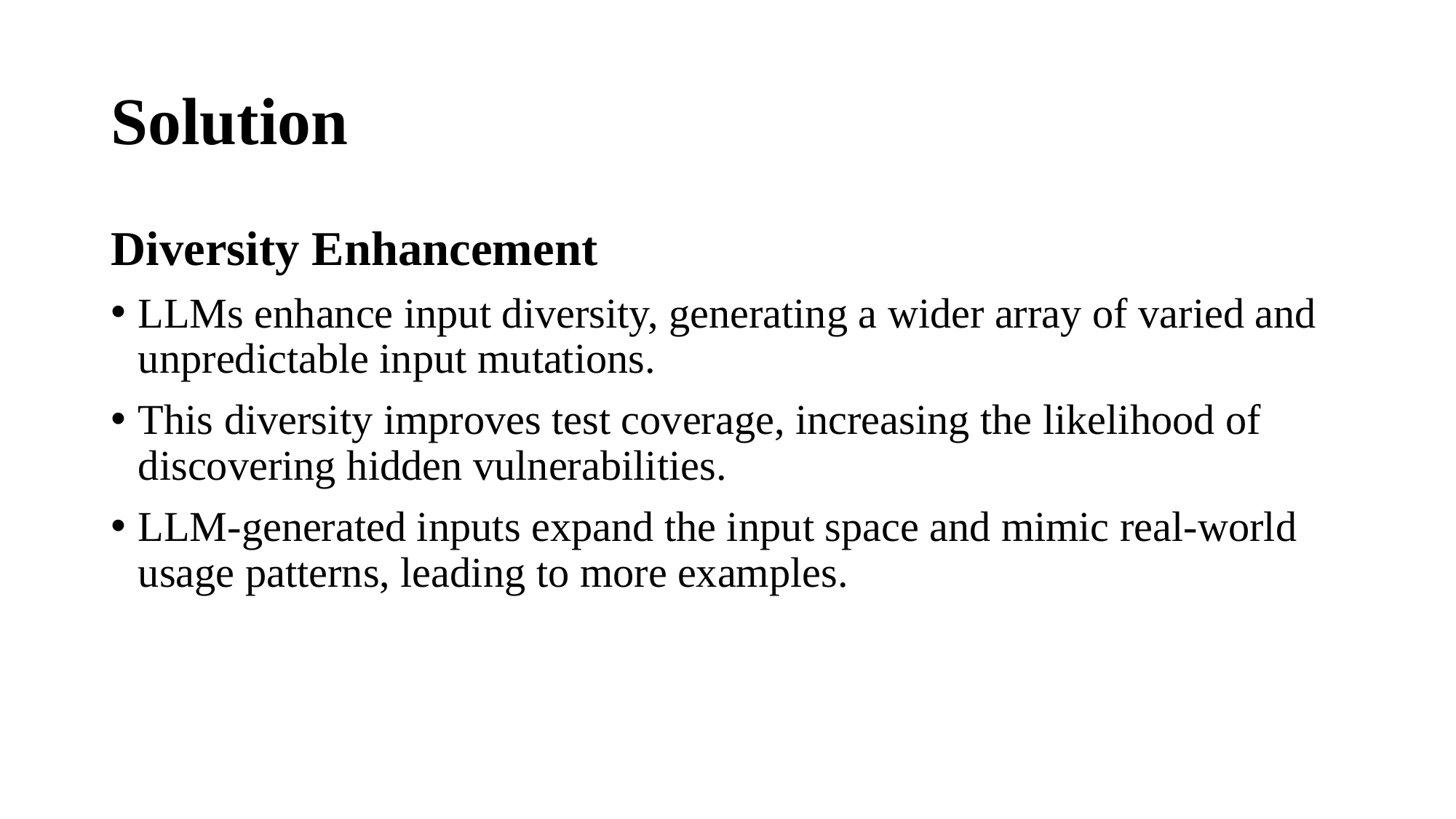

# Solution
Diversity Enhancement
LLMs enhance input diversity, generating a wider array of varied and unpredictable input mutations.
This diversity improves test coverage, increasing the likelihood of discovering hidden vulnerabilities.
LLM-generated inputs expand the input space and mimic real-world usage patterns, leading to more examples.